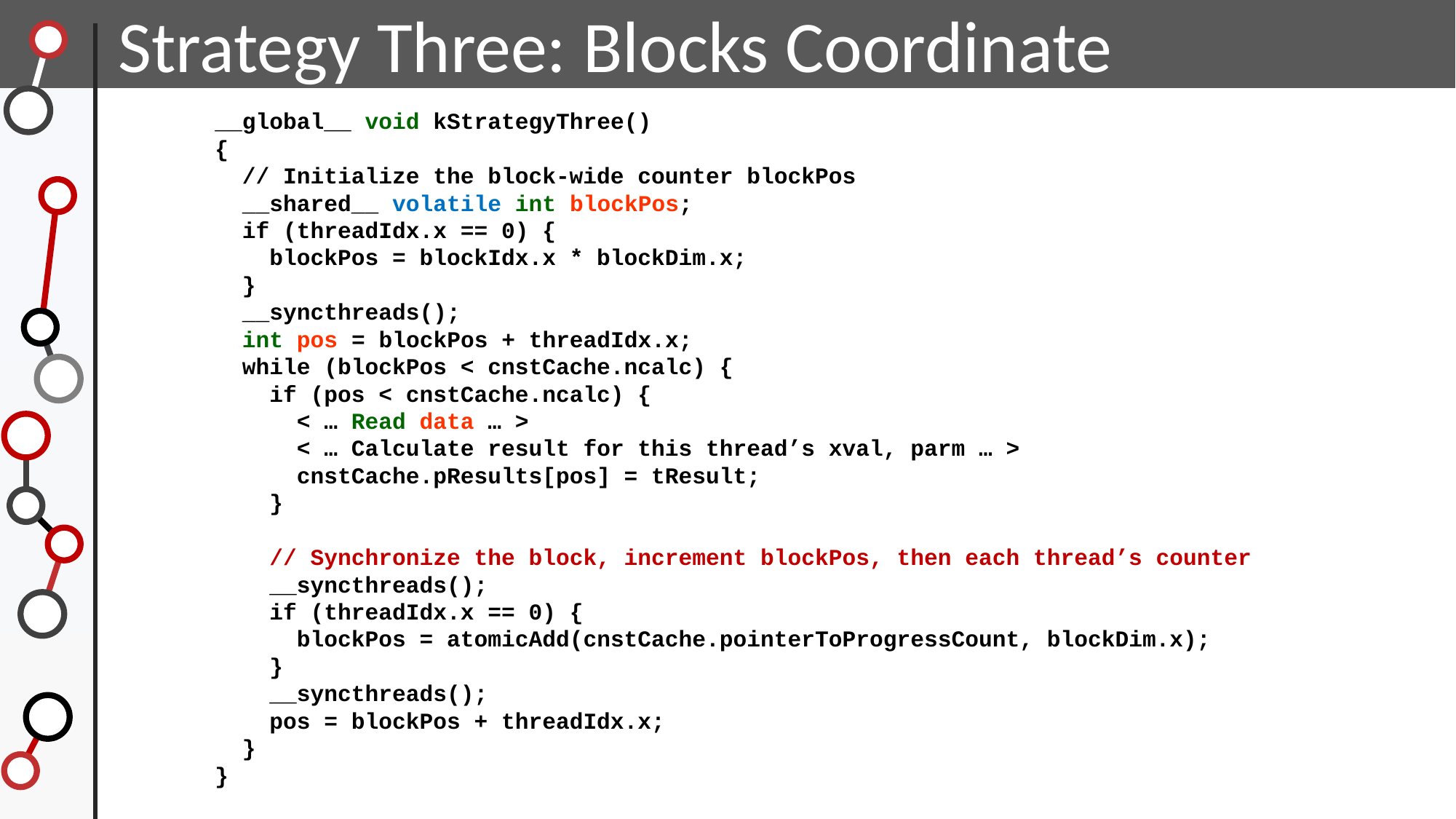

Strategy Three: Blocks Coordinate

__global__ void kStrategyThree()
{
  // Initialize the block-wide counter blockPos
  __shared__ volatile int blockPos;
  if (threadIdx.x == 0) {
    blockPos = blockIdx.x * blockDim.x;
  }
  __syncthreads();
  int pos = blockPos + threadIdx.x;
  while (blockPos < cnstCache.ncalc) {
    if (pos < cnstCache.ncalc) {
      < … Read data … >
      < … Calculate result for this thread’s xval, parm … >
      cnstCache.pResults[pos] = tResult;
    }

    // Synchronize the block, increment blockPos, then each thread’s counter
    __syncthreads();
    if (threadIdx.x == 0) {
      blockPos = atomicAdd(cnstCache.pointerToProgressCount, blockDim.x);
    }
    __syncthreads();
    pos = blockPos + threadIdx.x;
  }
}